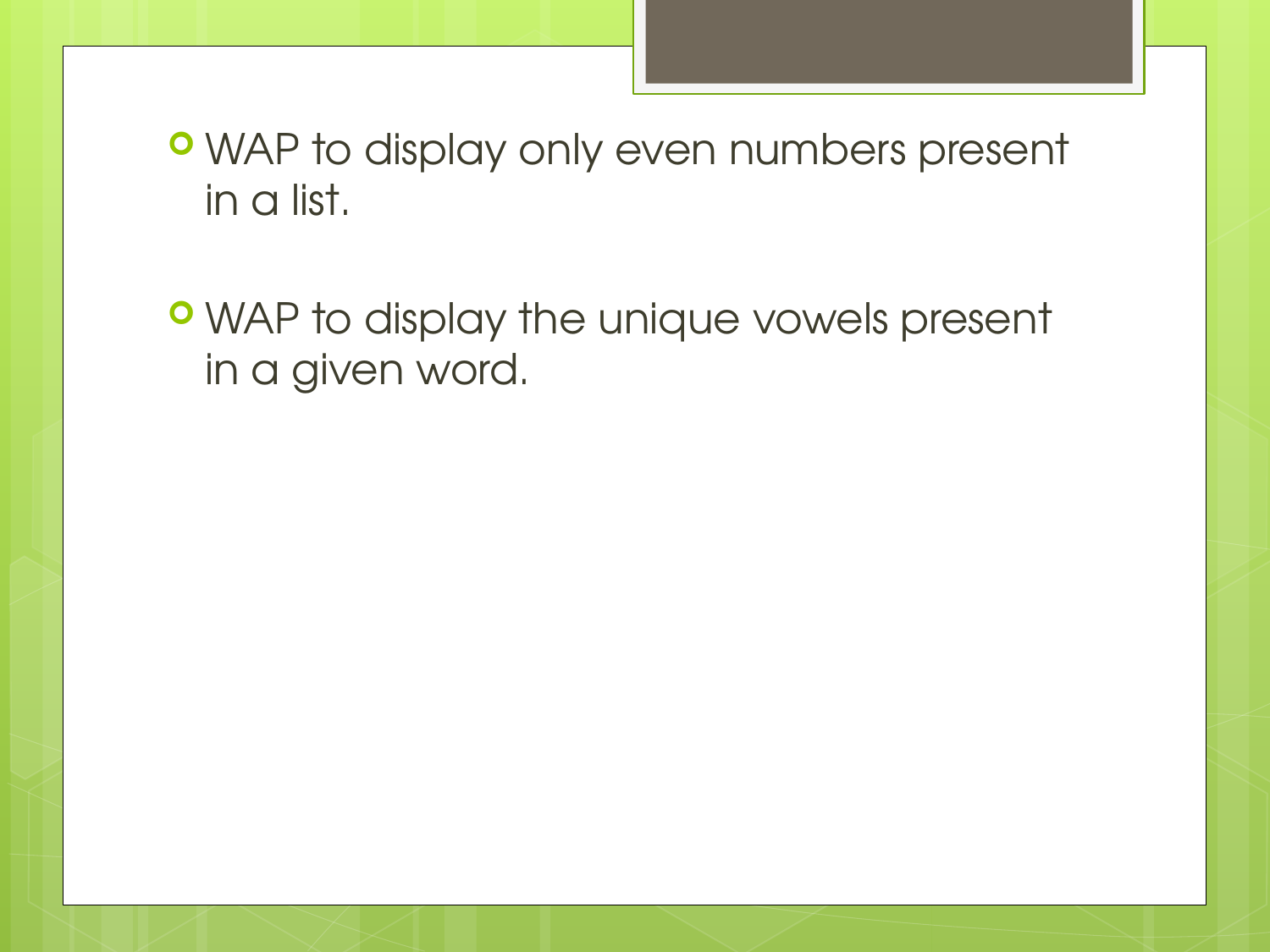

WAP to display only even numbers present in a list.

WAP to display the unique vowels present in a given word.